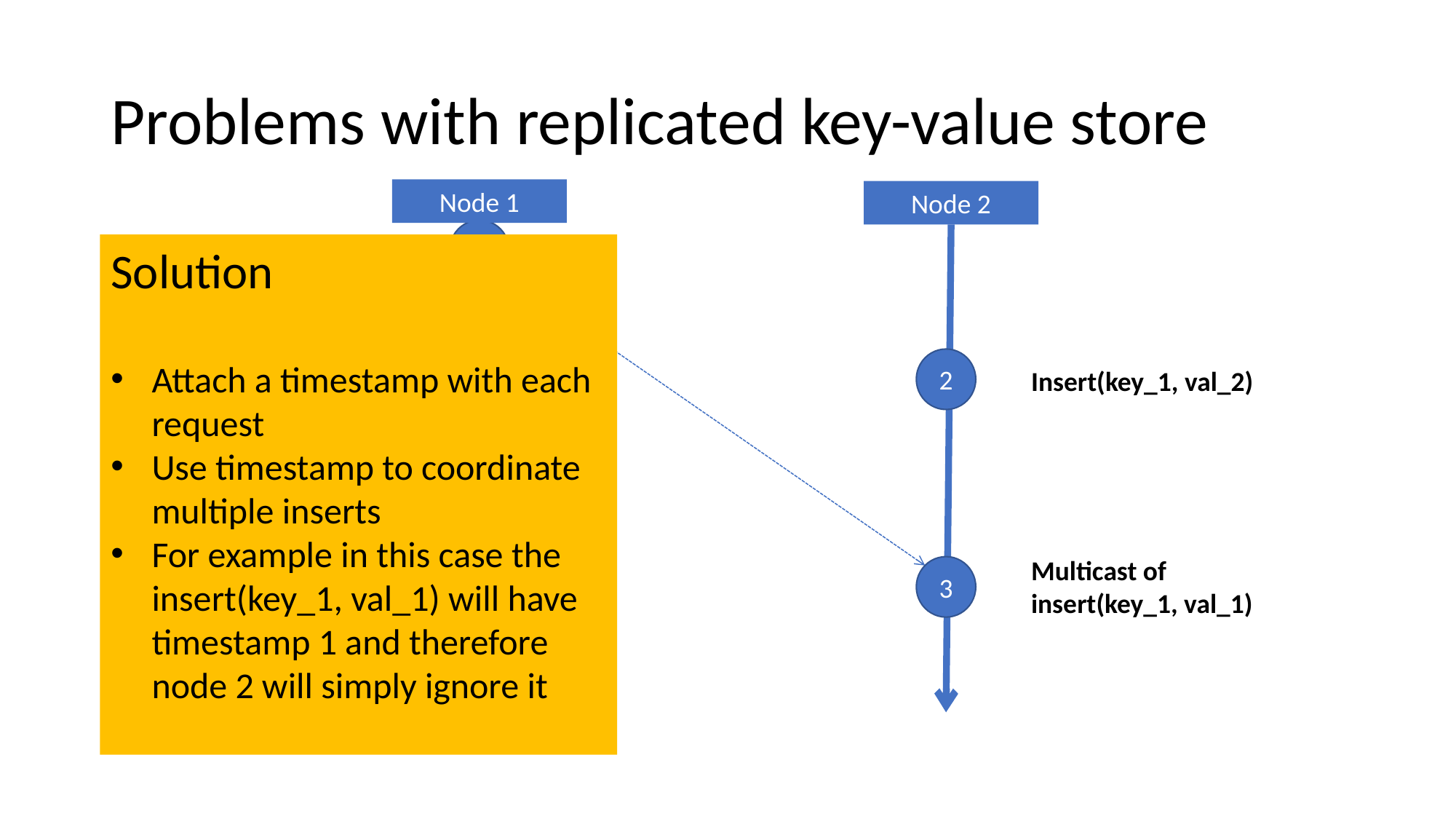

# Problems with replicated key-value store
Node 1
Node 2
1
Insert(key_1, val_1)
Solution

Attach a timestamp with each request
Use timestamp to coordinate multiple inserts
For example in this case the insert(key_1, val_1) will have timestamp 1 and therefore node 2 will simply ignore it

2
Insert(key_1, val_2)
Multicast of insert(key_1, val_1)
3